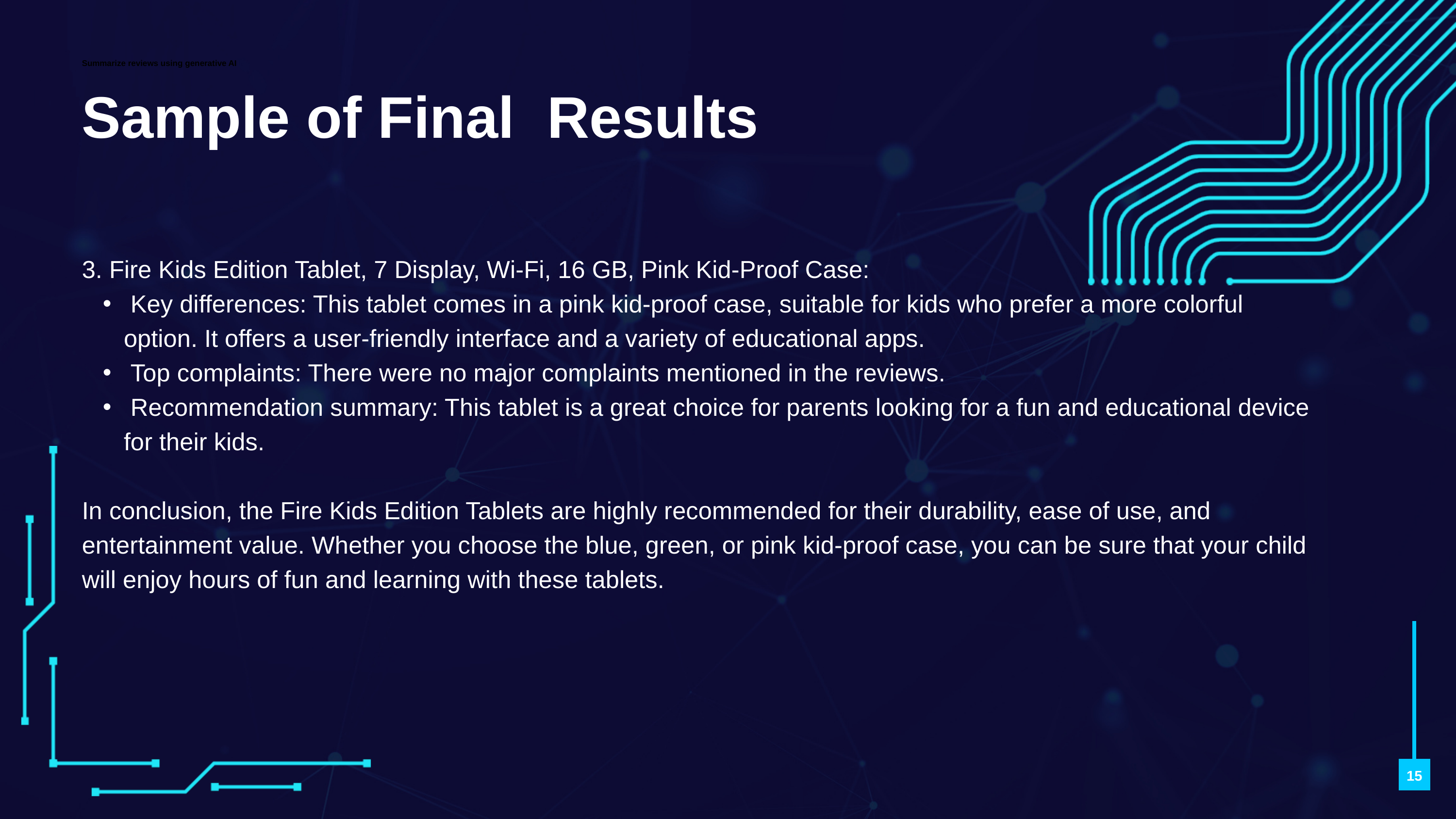

Summarize reviews using generative AI
Sample of Final  Results

3. Fire Kids Edition Tablet, 7 Display, Wi-Fi, 16 GB, Pink Kid-Proof Case:
 Key differences: This tablet comes in a pink kid-proof case, suitable for kids who prefer a more colorful option. It offers a user-friendly interface and a variety of educational apps.
 Top complaints: There were no major complaints mentioned in the reviews.
 Recommendation summary: This tablet is a great choice for parents looking for a fun and educational device for their kids.

In conclusion, the Fire Kids Edition Tablets are highly recommended for their durability, ease of use, and entertainment value. Whether you choose the blue, green, or pink kid-proof case, you can be sure that your child will enjoy hours of fun and learning with these tablets.

15